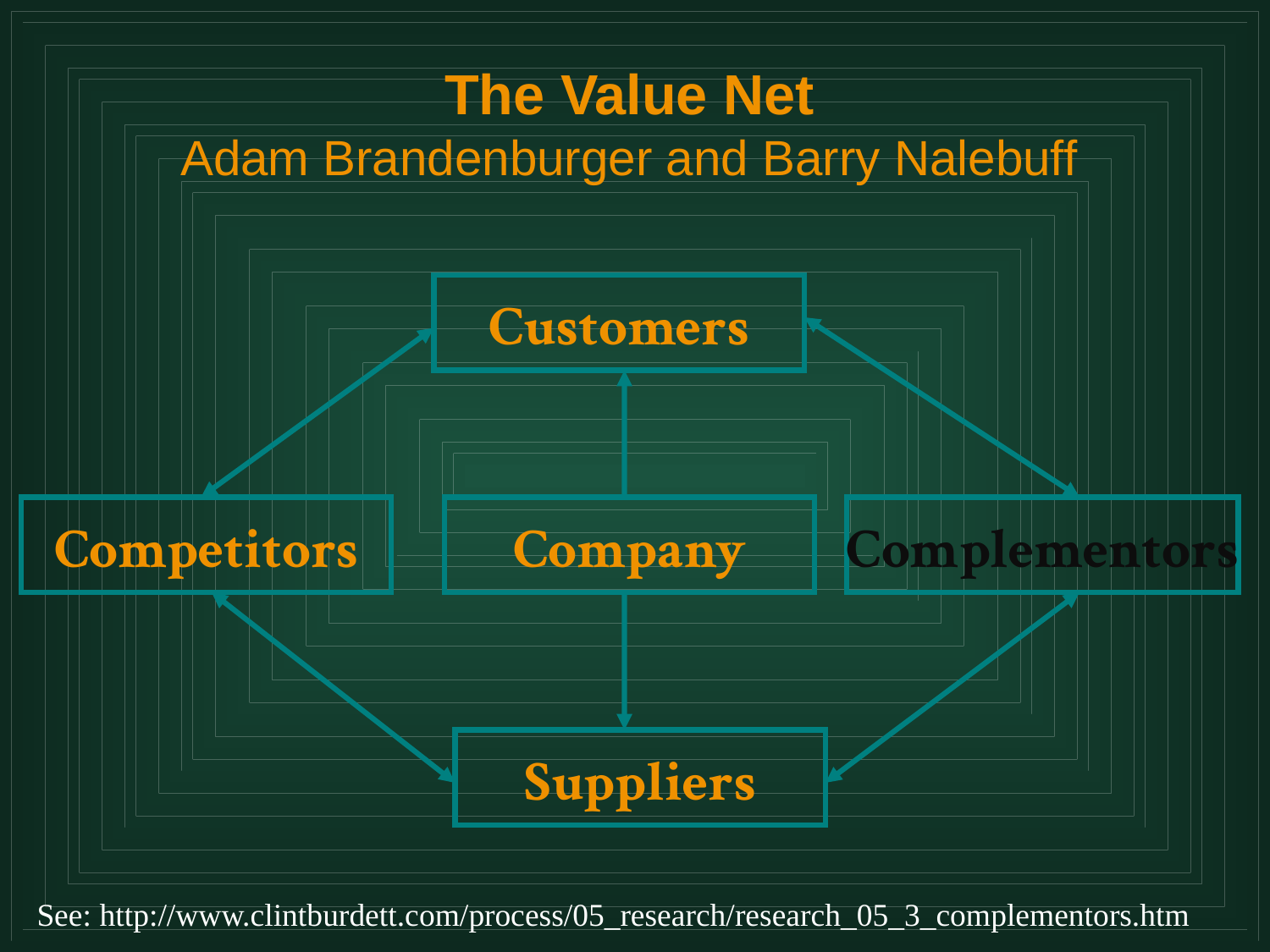

The Value Net
Adam Brandenburger and Barry Nalebuff
Customers

Competitors
Company
Complementors

Suppliers
See: http://www.clintburdett.com/process/05_research/research_05_3_complementors.htm